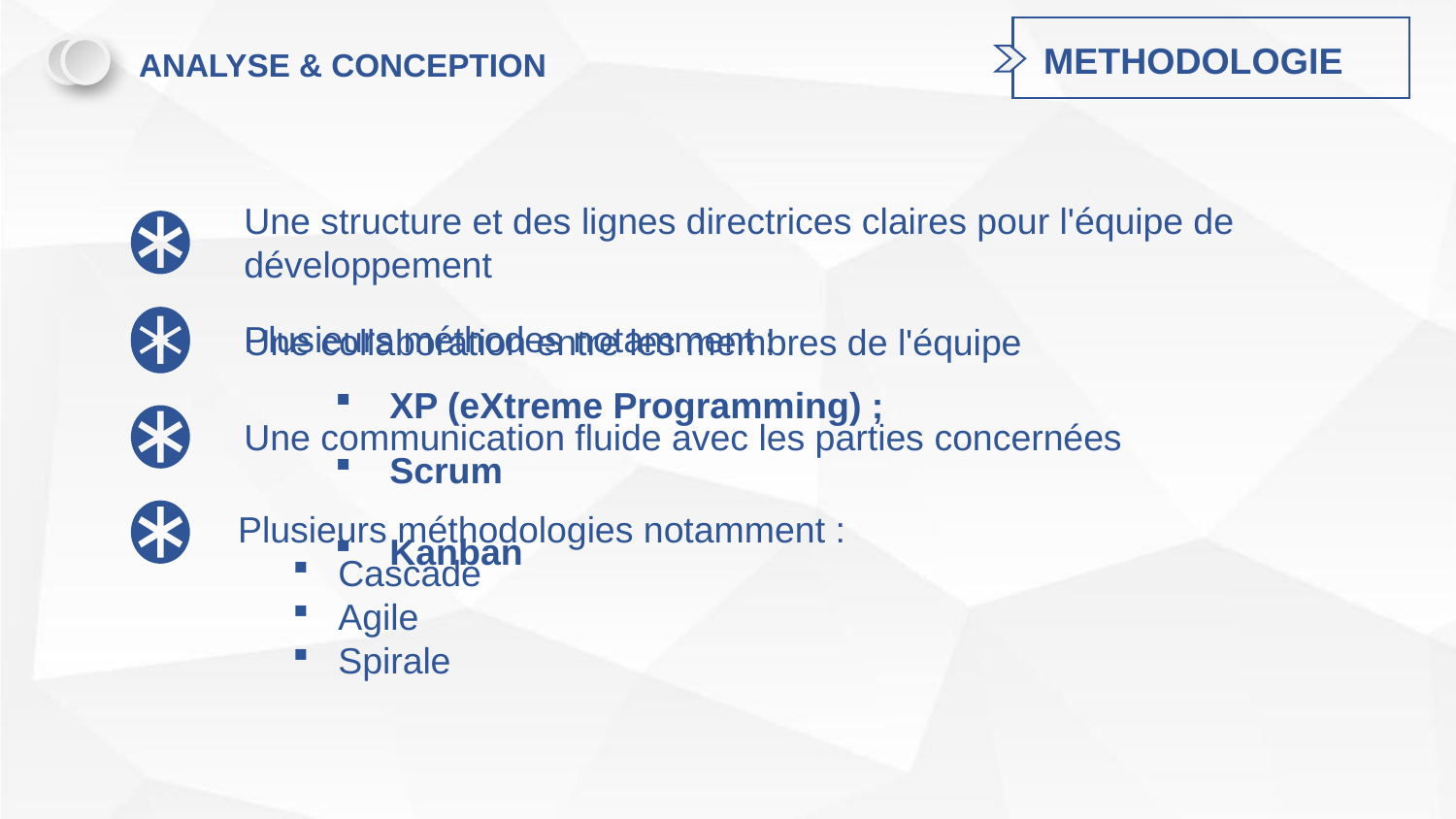

METHODOLOGIE

ANALYSE & CONCEPTION
Une structure et des lignes directrices claires pour l'équipe de développement

Plusieurs méthodes notamment :
XP (eXtreme Programming) ;
Scrum
Kanban

Une collaboration entre les membres de l'équipe

Une communication fluide avec les parties concernées

Plusieurs méthodologies notamment :
Cascade
Agile
Spirale